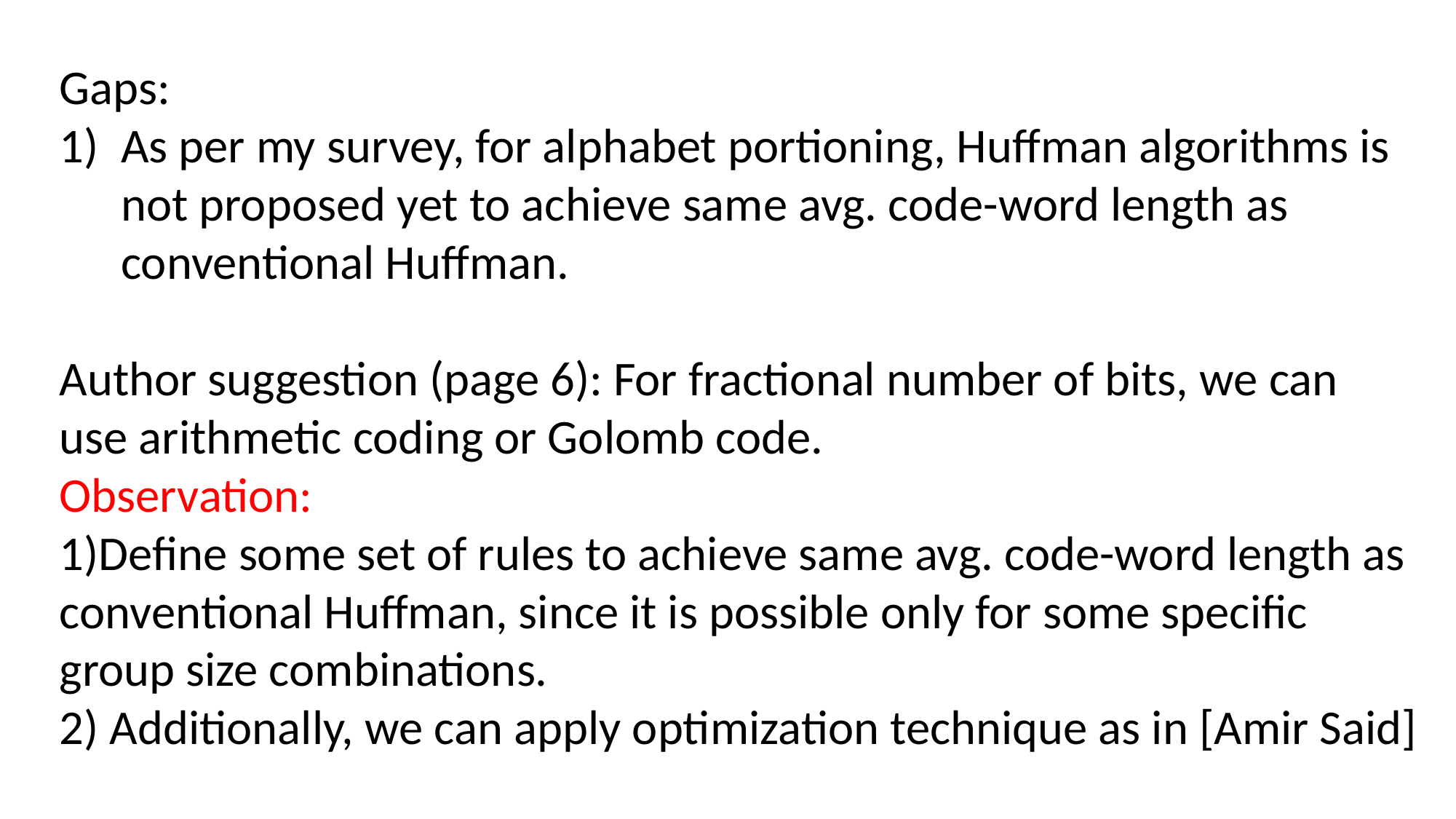

Gaps:
As per my survey, for alphabet portioning, Huffman algorithms is not proposed yet to achieve same avg. code-word length as conventional Huffman.

Author suggestion (page 6): For fractional number of bits, we can use arithmetic coding or Golomb code.
Observation:
1)Define some set of rules to achieve same avg. code-word length as conventional Huffman, since it is possible only for some specific group size combinations.
2) Additionally, we can apply optimization technique as in [Amir Said]